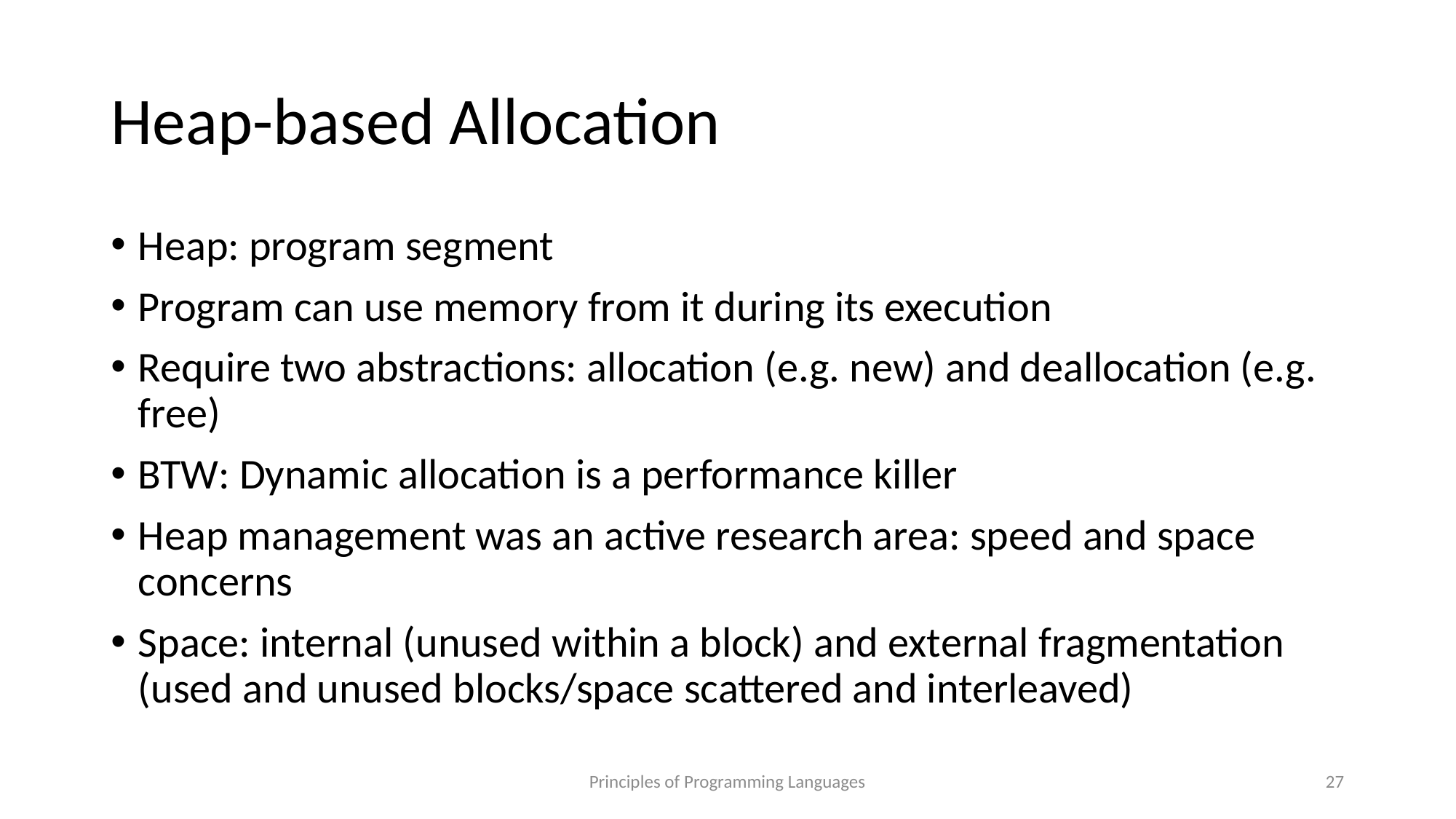

# Heap-based Allocation
Heap: program segment
Program can use memory from it during its execution
Require two abstractions: allocation (e.g. new) and deallocation (e.g. free)
BTW: Dynamic allocation is a performance killer
Heap management was an active research area: speed and space concerns
Space: internal (unused within a block) and external fragmentation (used and unused blocks/space scattered and interleaved)

Principles of Programming Languages
27